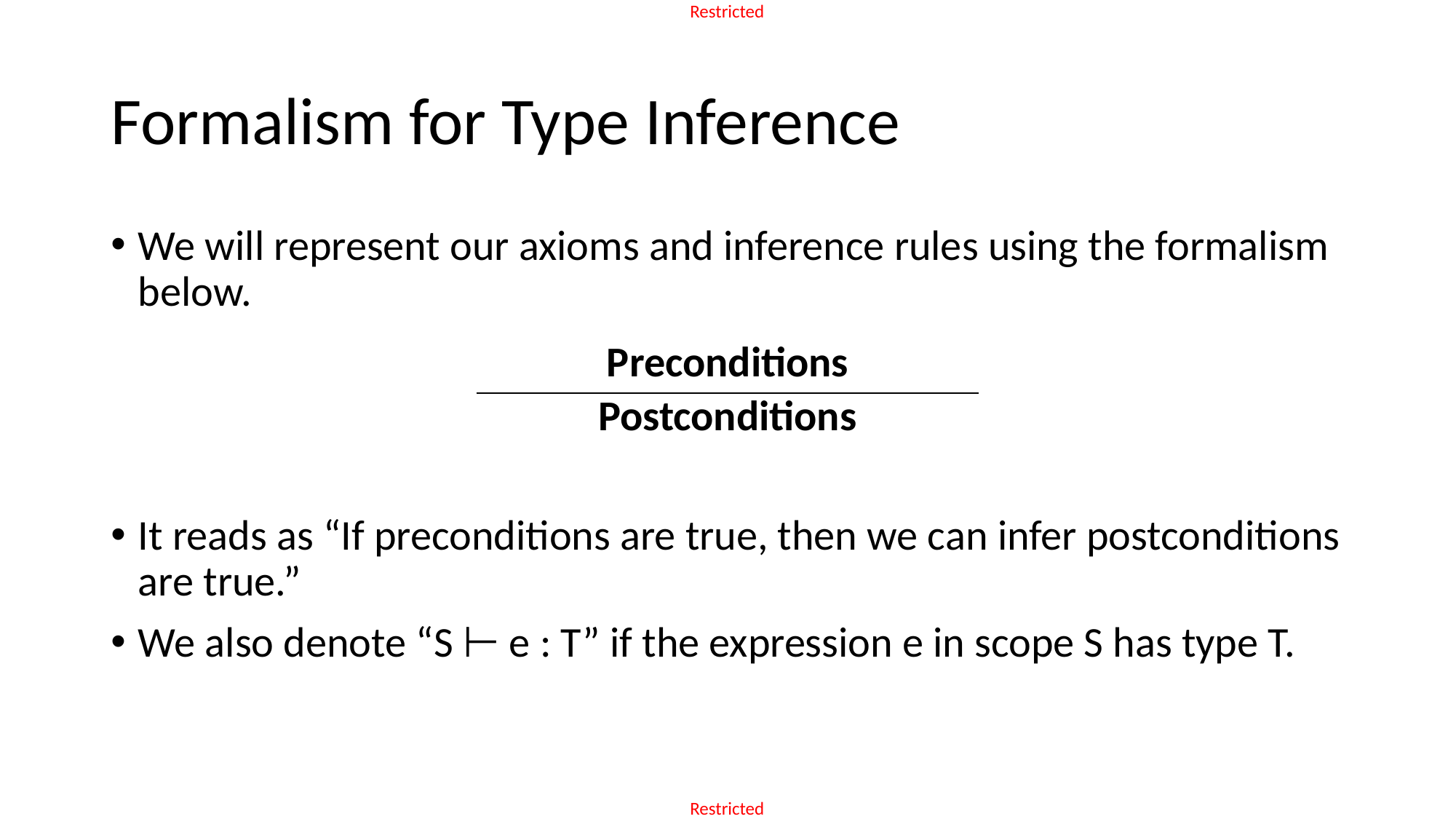

# Formalism for Type Inference
We will represent our axioms and inference rules using the formalism below.

It reads as “If preconditions are true, then we can infer postconditions are true.”
We also denote “S ⊢ e : T” if the expression e in scope S has type T.

| Preconditions |
| --- |
| Postconditions |